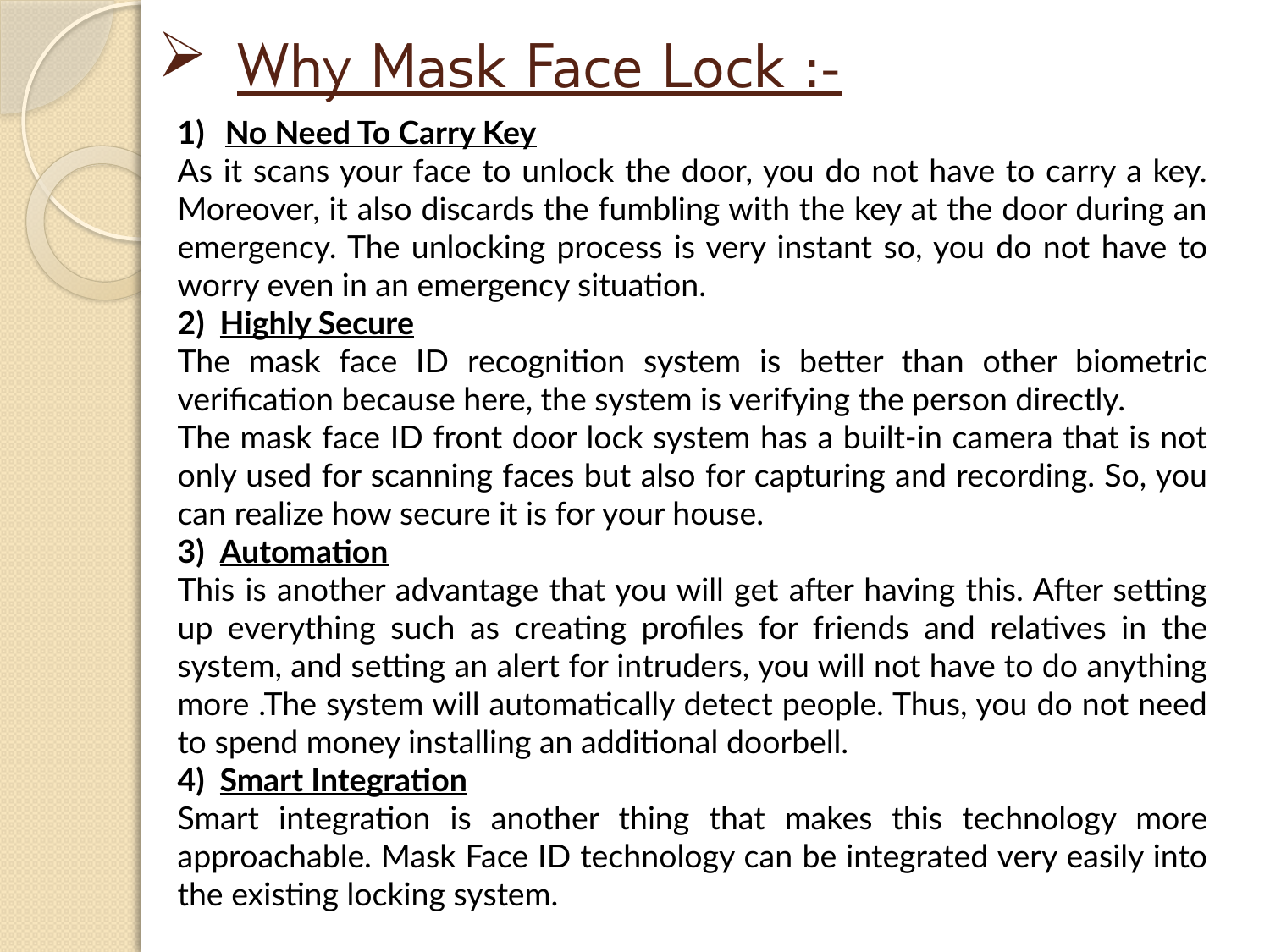

# Why Mask Face Lock :-
No Need To Carry Key
As it scans your face to unlock the door, you do not have to carry a key. Moreover, it also discards the fumbling with the key at the door during an emergency. The unlocking process is very instant so, you do not have to worry even in an emergency situation.
2)  Highly Secure
The mask face ID recognition system is better than other biometric verification because here, the system is verifying the person directly.
The mask face ID front door lock system has a built-in camera that is not only used for scanning faces but also for capturing and recording. So, you can realize how secure it is for your house.
3)  Automation
This is another advantage that you will get after having this. After setting up everything such as creating profiles for friends and relatives in the system, and setting an alert for intruders, you will not have to do anything more .The system will automatically detect people. Thus, you do not need to spend money installing an additional doorbell.
4)  Smart Integration
Smart integration is another thing that makes this technology more approachable. Mask Face ID technology can be integrated very easily into the existing locking system.